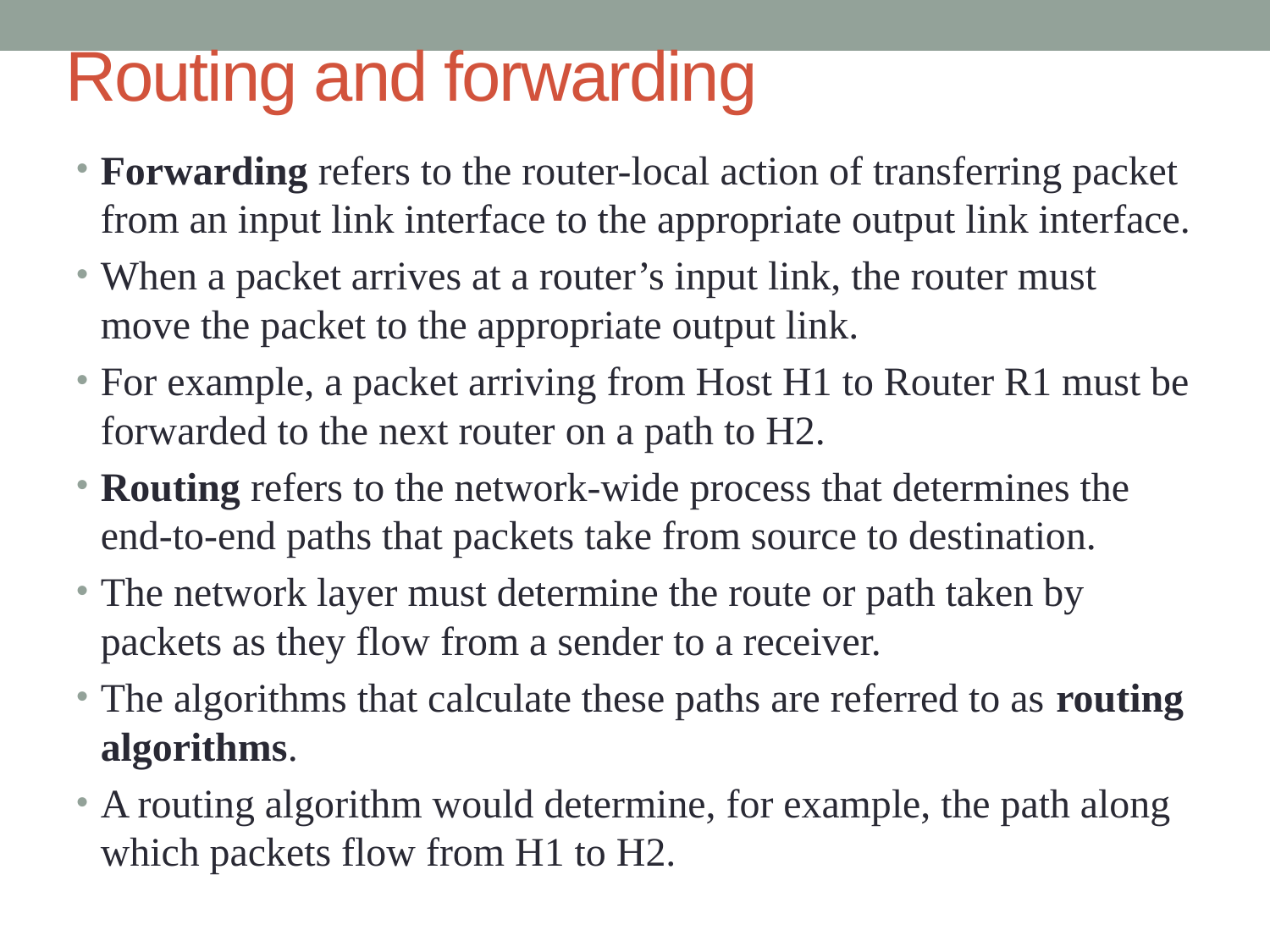

# Routing and forwarding
Forwarding refers to the router-local action of transferring packet from an input link interface to the appropriate output link interface.
When a packet arrives at a router’s input link, the router must move the packet to the appropriate output link.
For example, a packet arriving from Host H1 to Router R1 must be forwarded to the next router on a path to H2.
Routing refers to the network-wide process that determines the end-to-end paths that packets take from source to destination.
The network layer must determine the route or path taken by packets as they flow from a sender to a receiver.
The algorithms that calculate these paths are referred to as routing algorithms.
A routing algorithm would determine, for example, the path along which packets flow from H1 to H2.